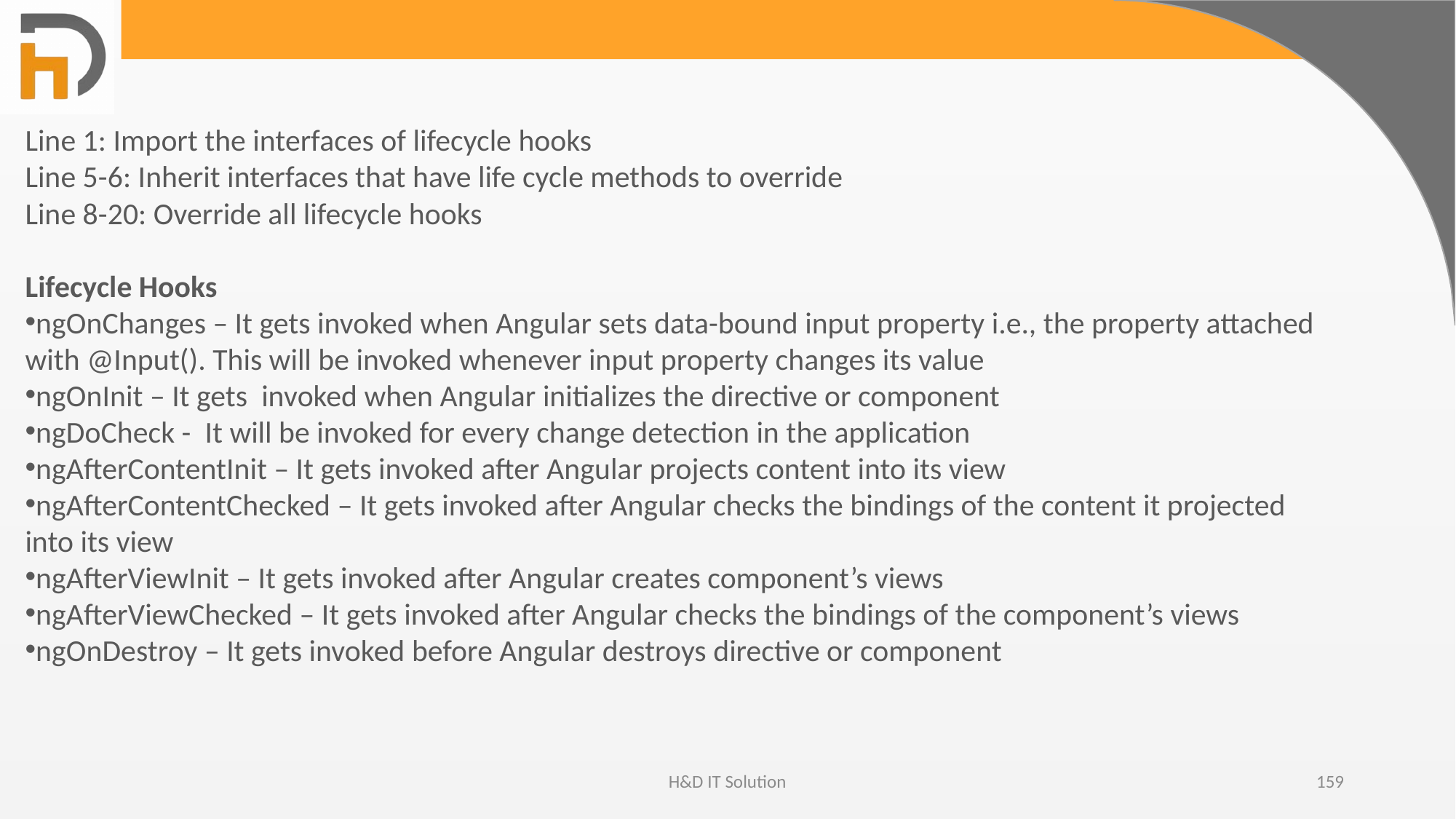

Line 1: Import the interfaces of lifecycle hooks
Line 5-6: Inherit interfaces that have life cycle methods to override
Line 8-20: Override all lifecycle hooks

Lifecycle Hooks
ngOnChanges – It gets invoked when Angular sets data-bound input property i.e., the property attached with @Input(). This will be invoked whenever input property changes its value
ngOnInit – It gets  invoked when Angular initializes the directive or component
ngDoCheck -  It will be invoked for every change detection in the application
ngAfterContentInit – It gets invoked after Angular projects content into its view
ngAfterContentChecked – It gets invoked after Angular checks the bindings of the content it projected into its view
ngAfterViewInit – It gets invoked after Angular creates component’s views
ngAfterViewChecked – It gets invoked after Angular checks the bindings of the component’s views
ngOnDestroy – It gets invoked before Angular destroys directive or component
H&D IT Solution
159